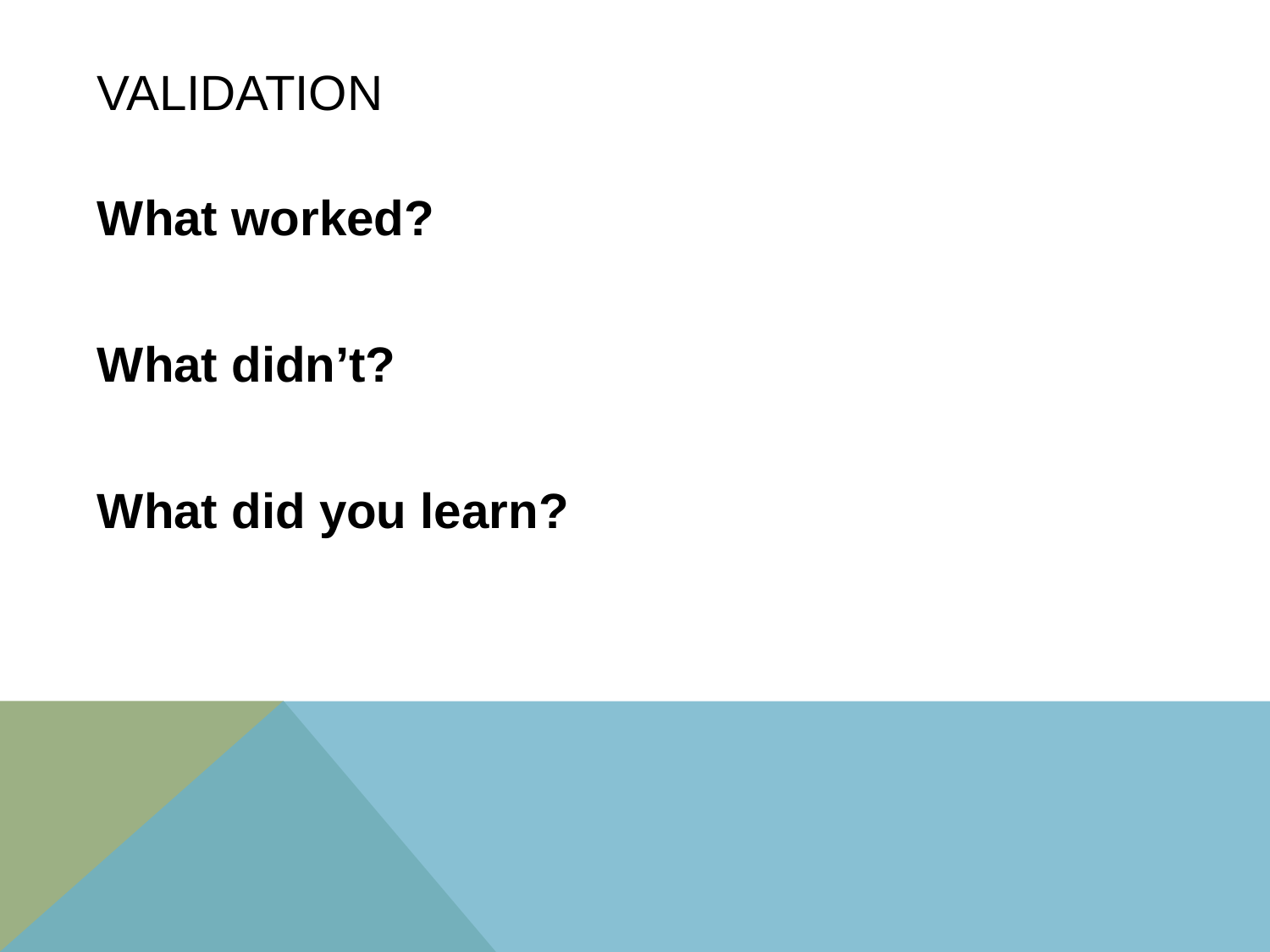

# Validation
What worked?

What didn’t?

What did you learn?